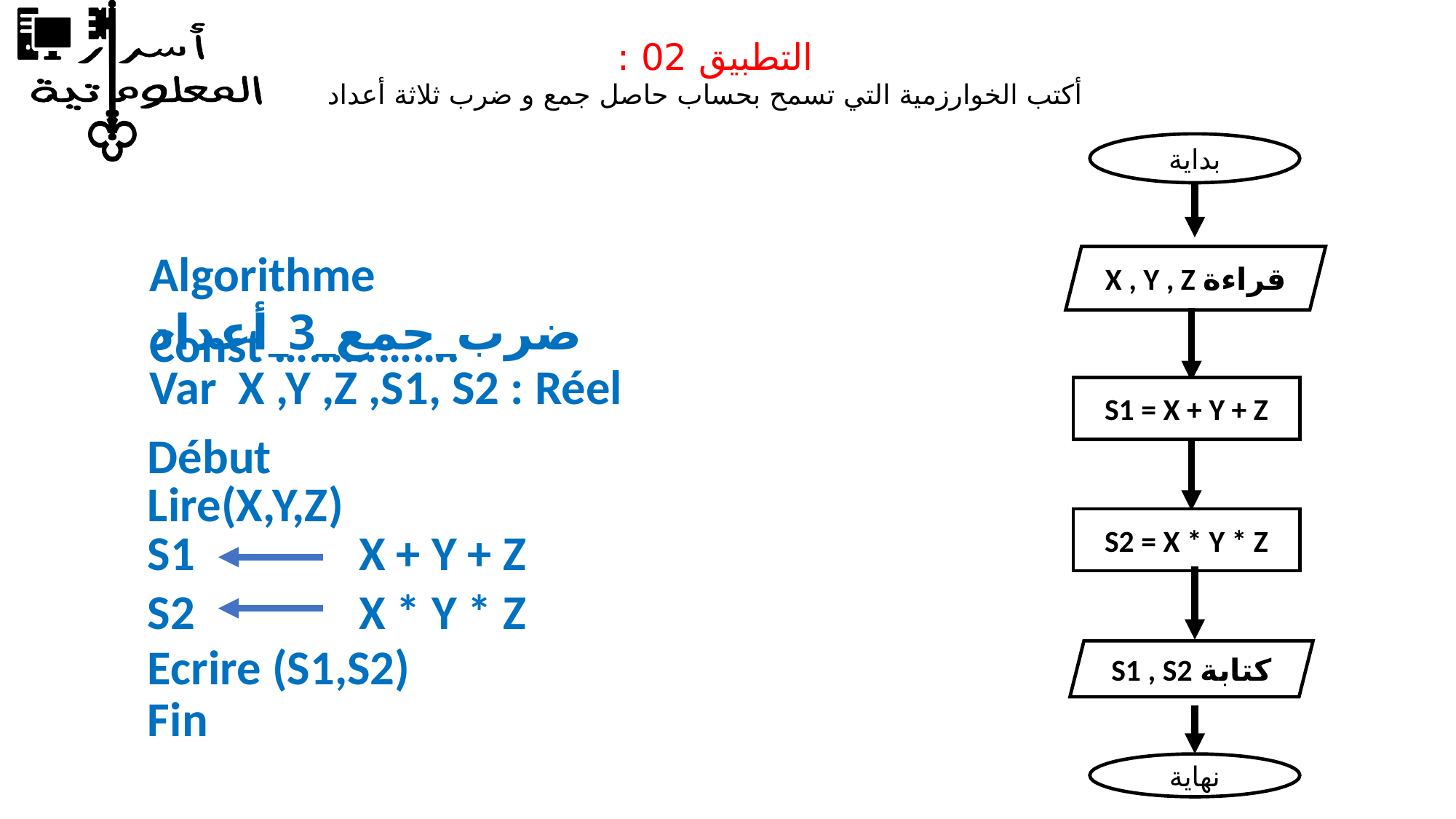

التطبيق 02 :
 أكتب الخوارزمية التي تسمح بحساب حاصل جمع و ضرب ثلاثة أعداد
بداية
قراءة X , Y , Z
S1 = X + Y + Z
S2 = X * Y * Z
كتابة S1 , S2
نهاية
Algorithme ضرب_جمع_3_أعداد
Const …………….
Var  X ,Y ,Z ,S1, S2 : Réel
Début
Lire(X,Y,Z)
S1               X + Y + Z
S2               X * Y * Z
Ecrire (S1,S2)
Fin